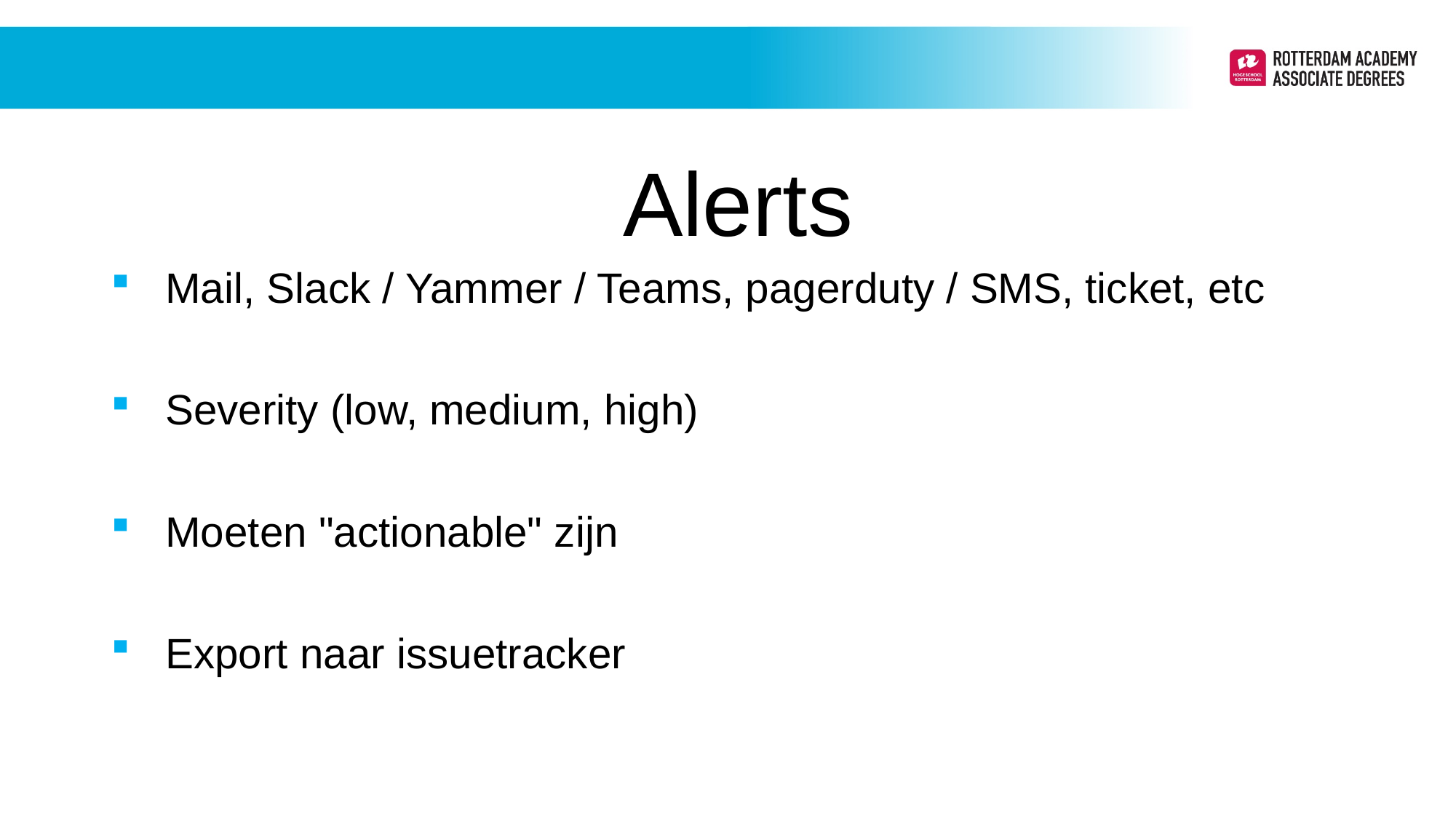

Alerts
Mail, Slack / Yammer / Teams, pagerduty / SMS, ticket, etc

Severity (low, medium, high)

Moeten "actionable" zijn

Export naar issuetracker

Periode 1
Periode 1